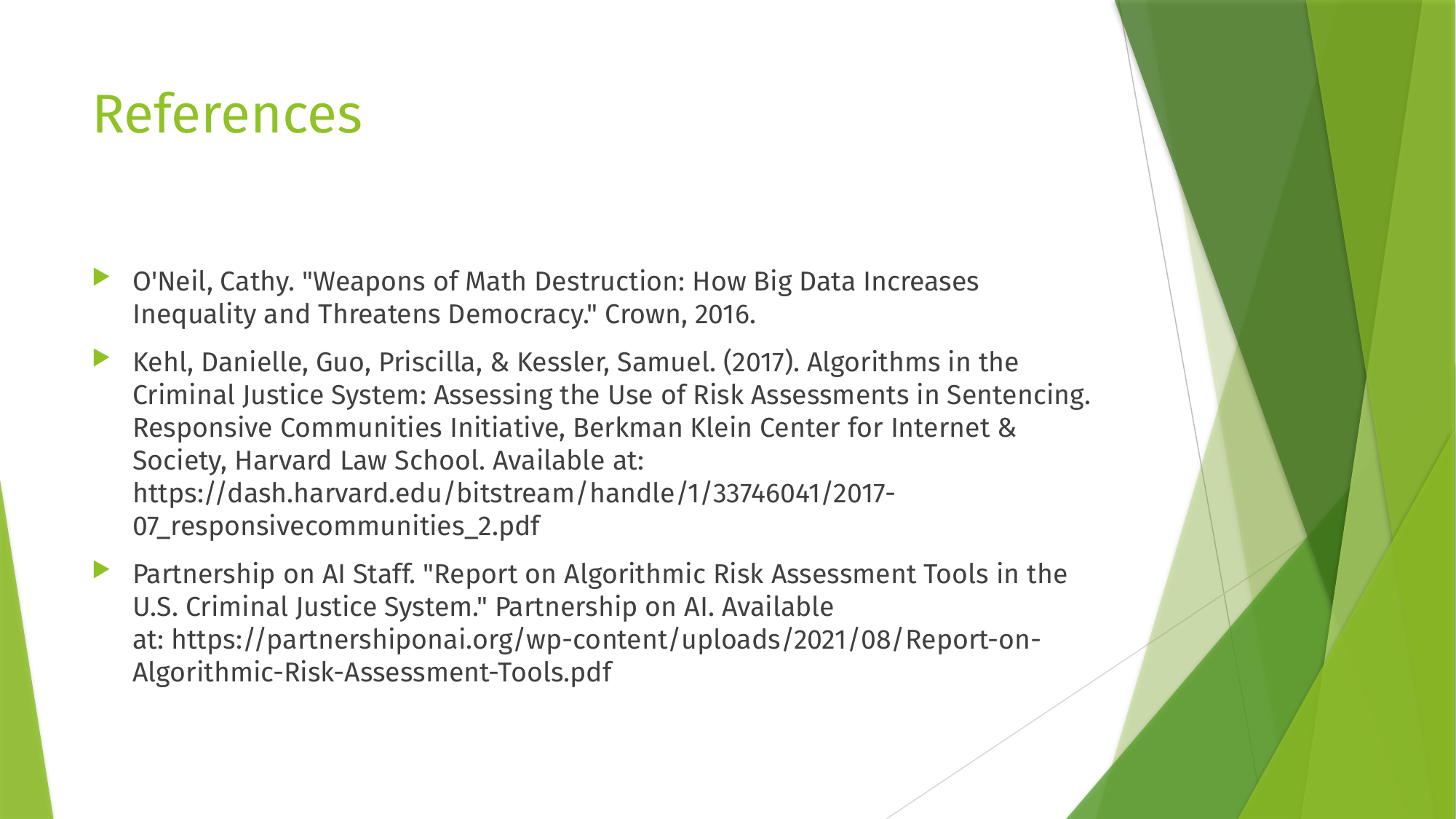

# References
O'Neil, Cathy. "Weapons of Math Destruction: How Big Data Increases Inequality and Threatens Democracy." Crown, 2016.
Kehl, Danielle, Guo, Priscilla, & Kessler, Samuel. (2017). Algorithms in the Criminal Justice System: Assessing the Use of Risk Assessments in Sentencing. Responsive Communities Initiative, Berkman Klein Center for Internet & Society, Harvard Law School. Available at: https://dash.harvard.edu/bitstream/handle/1/33746041/2017-07_responsivecommunities_2.pdf
Partnership on AI Staff. "Report on Algorithmic Risk Assessment Tools in the U.S. Criminal Justice System." Partnership on AI. Available at: https://partnershiponai.org/wp-content/uploads/2021/08/Report-on-Algorithmic-Risk-Assessment-Tools.pdf